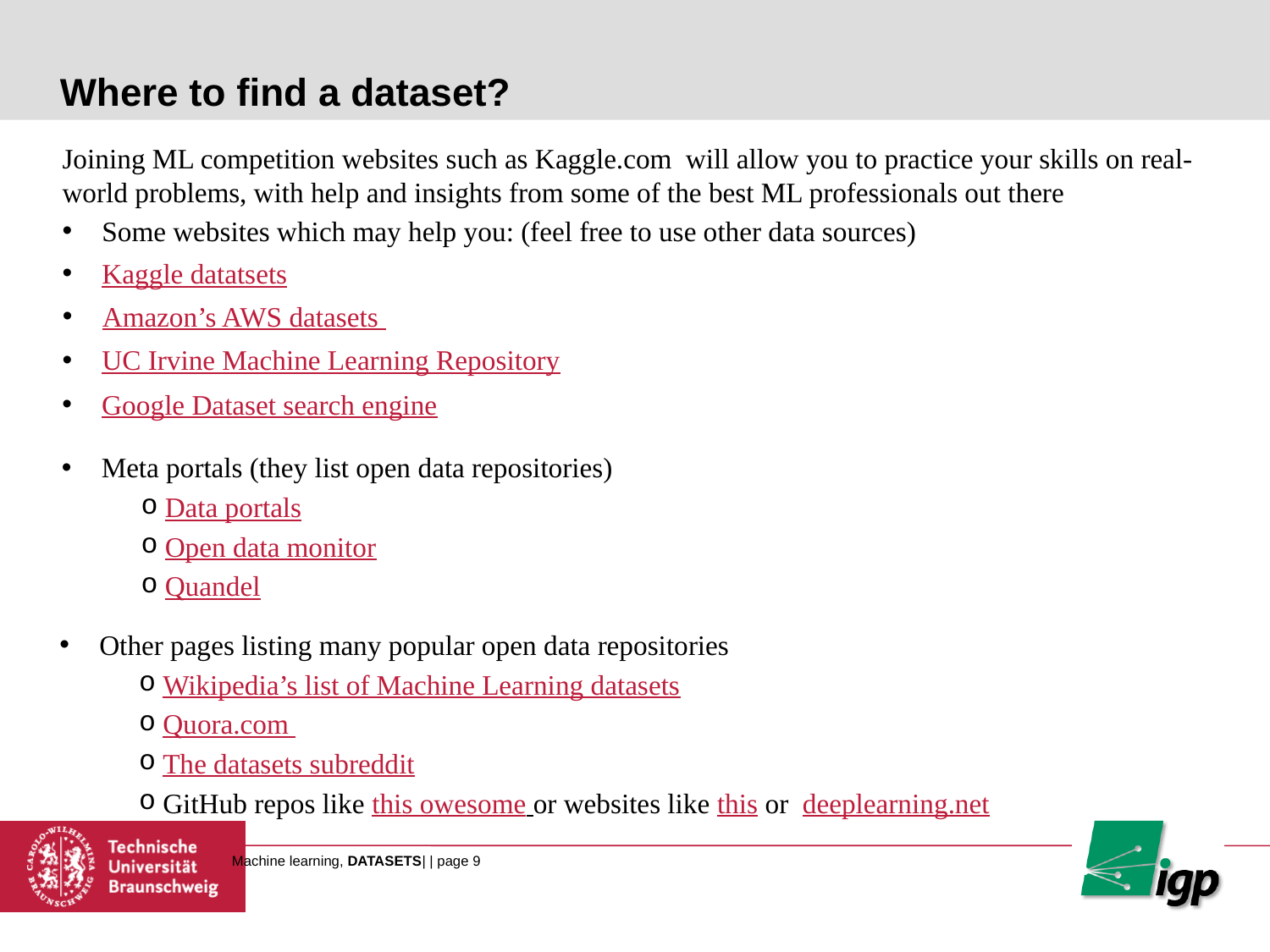

# Where to find a dataset?
Joining ML competition websites such as Kaggle.com  will allow you to practice your skills on real-world problems, with help and insights from some of the best ML professionals out there
Some websites which may help you: (feel free to use other data sources)
Kaggle datatsets
Amazon’s AWS datasets
UC Irvine Machine Learning Repository
Google Dataset search engine
Meta portals (they list open data repositories)
Data portals
Open data monitor
Quandel
Other pages listing many popular open data repositories
Wikipedia’s list of Machine Learning datasets
Quora.com
The datasets subreddit
GitHub repos like this owesome or websites like this or  deeplearning.net